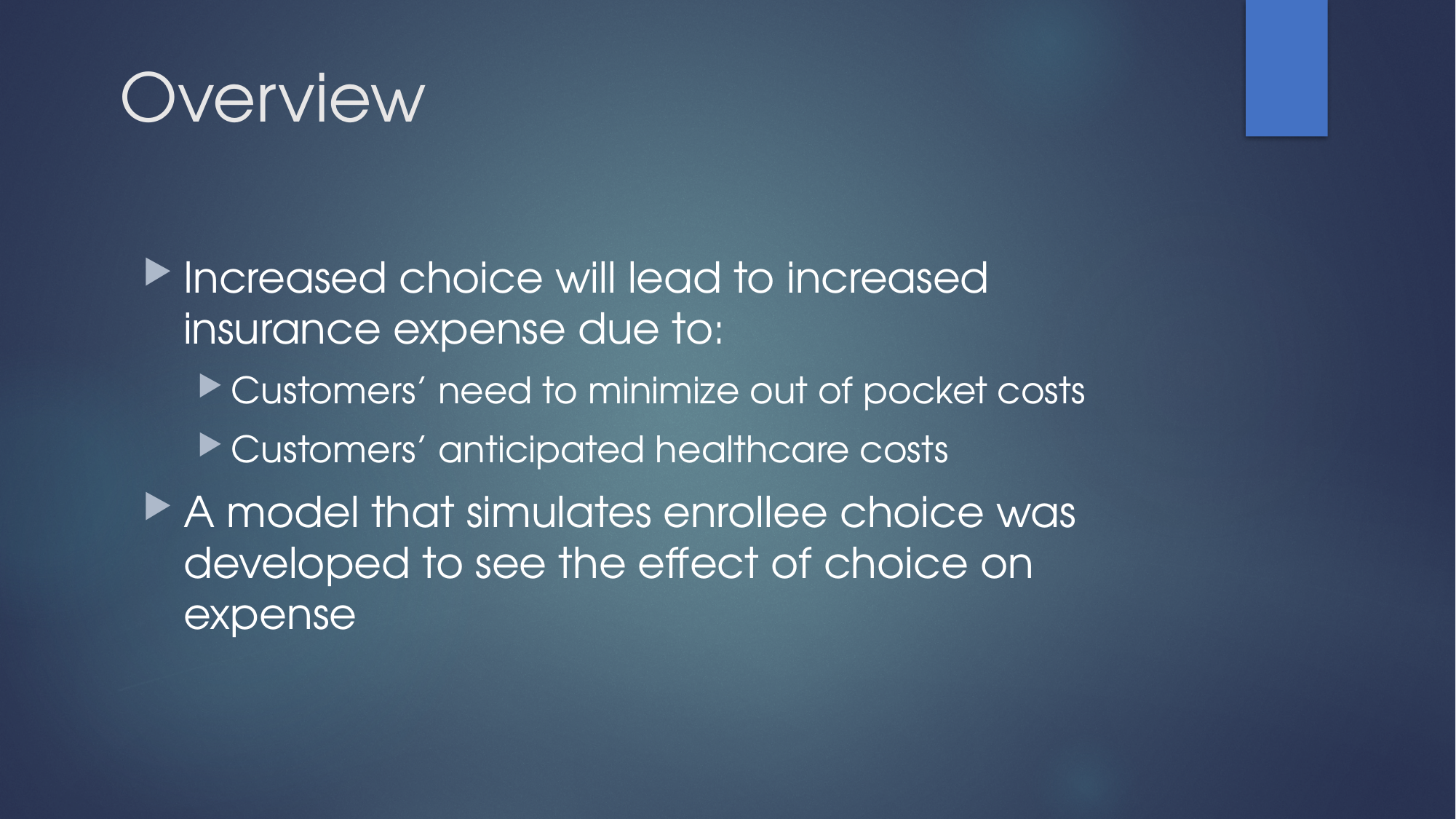

# Overview
Increased choice will lead to increased insurance expense due to:
Customers’ need to minimize out of pocket costs
Customers’ anticipated healthcare costs
A model that simulates enrollee choice was developed to see the effect of choice on expense